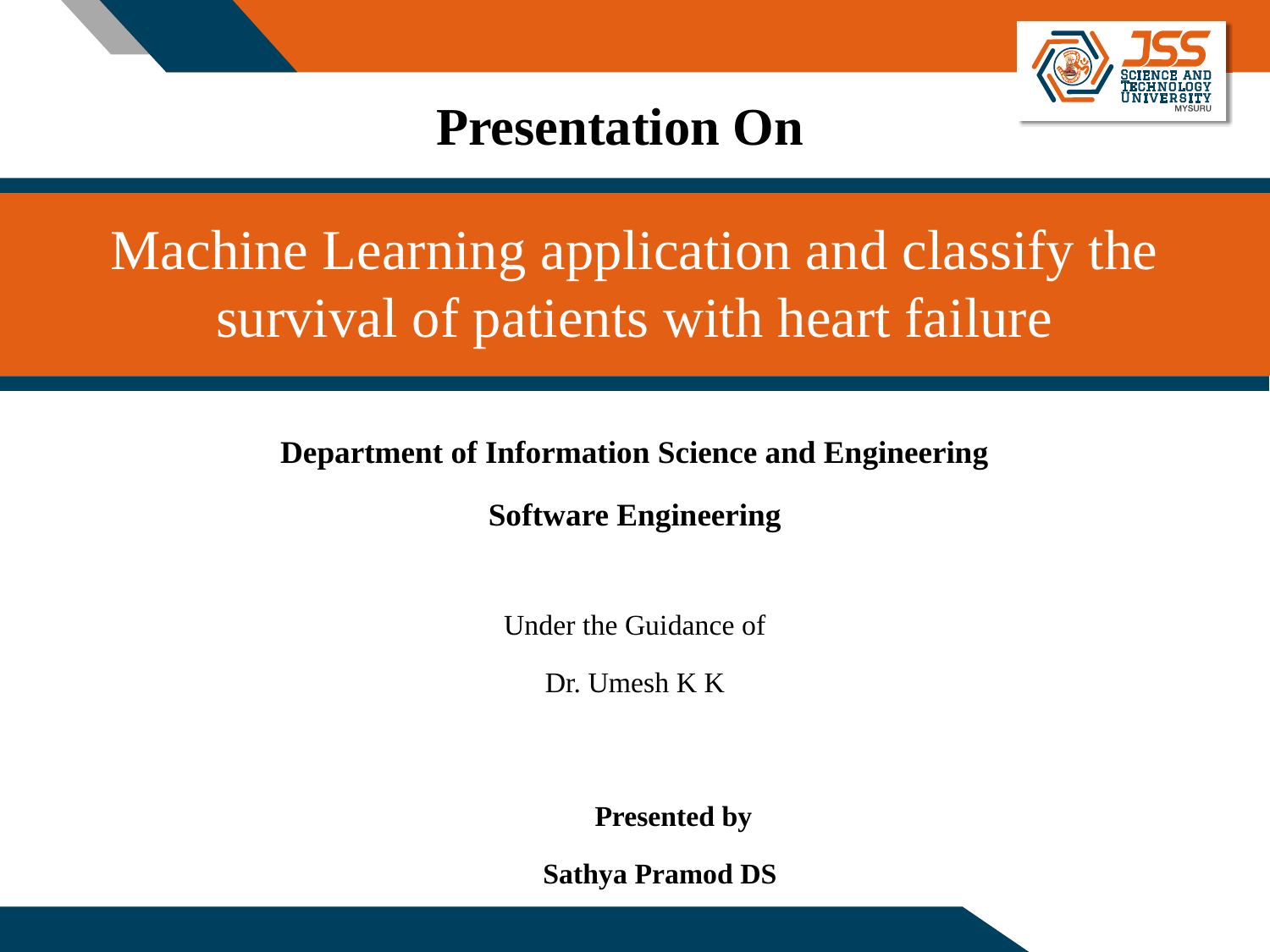

Presentation On

# Machine Learning application and classify the survival of patients with heart failure

Department of Information Science and Engineering
Software Engineering

Under the Guidance of
Dr. Umesh K K

						 Presented by
						       Sathya Pramod DS